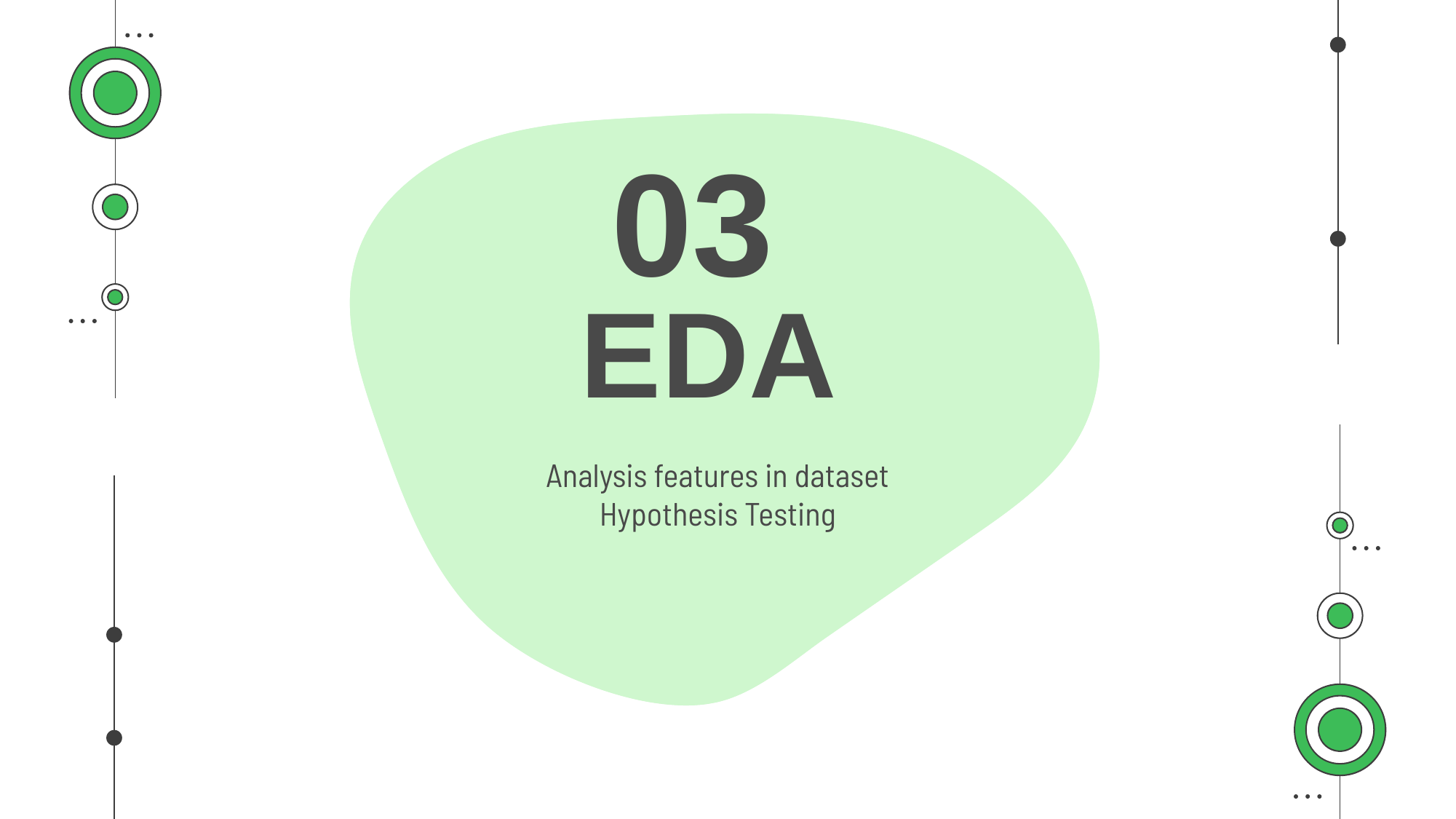

03
# EDA
Analysis features in dataset
Hypothesis Testing